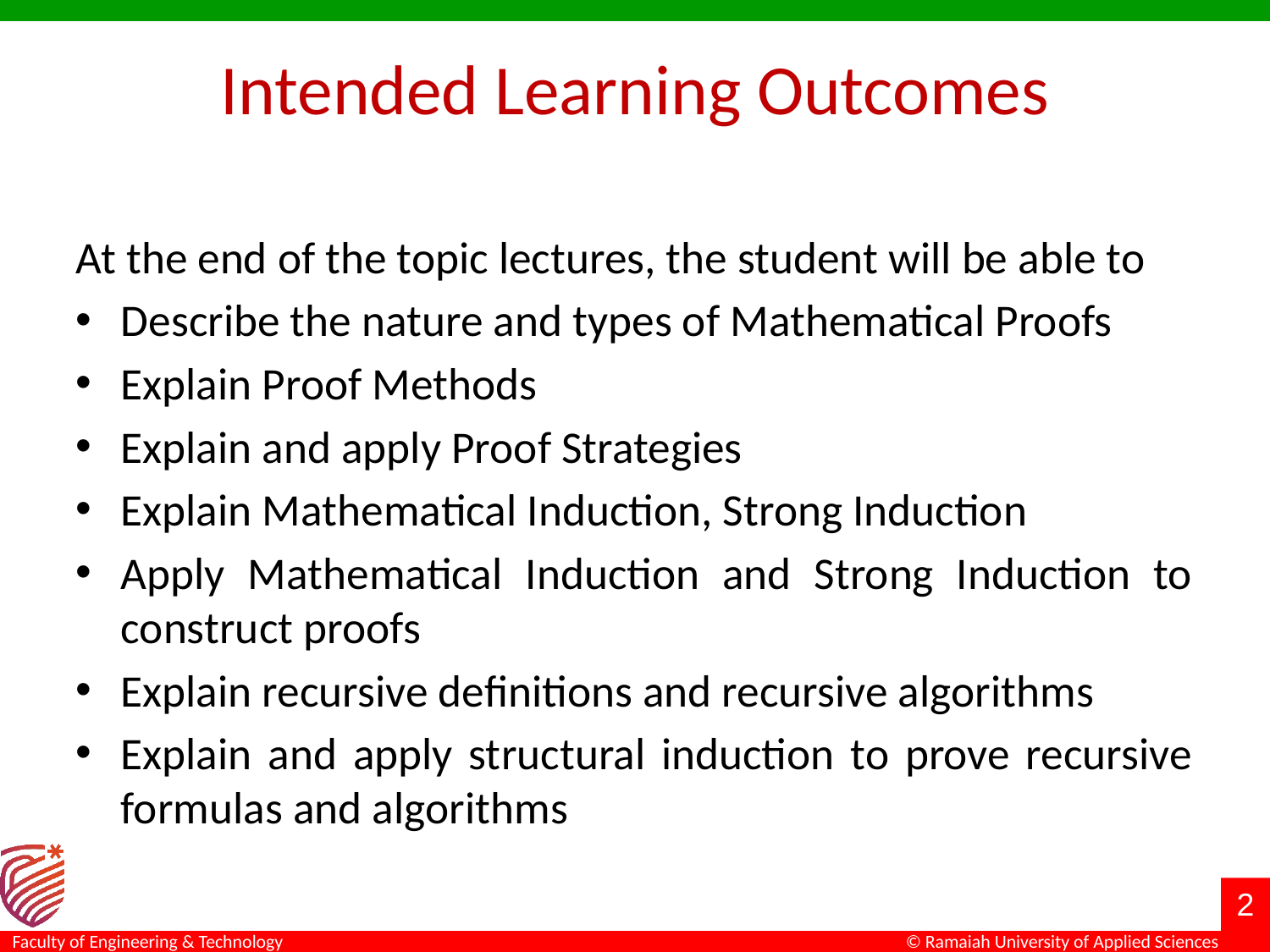

# Intended Learning Outcomes
At the end of the topic lectures, the student will be able to
Describe the nature and types of Mathematical Proofs
Explain Proof Methods
Explain and apply Proof Strategies
Explain Mathematical Induction, Strong Induction
Apply Mathematical Induction and Strong Induction to construct proofs
Explain recursive definitions and recursive algorithms
Explain and apply structural induction to prove recursive formulas and algorithms